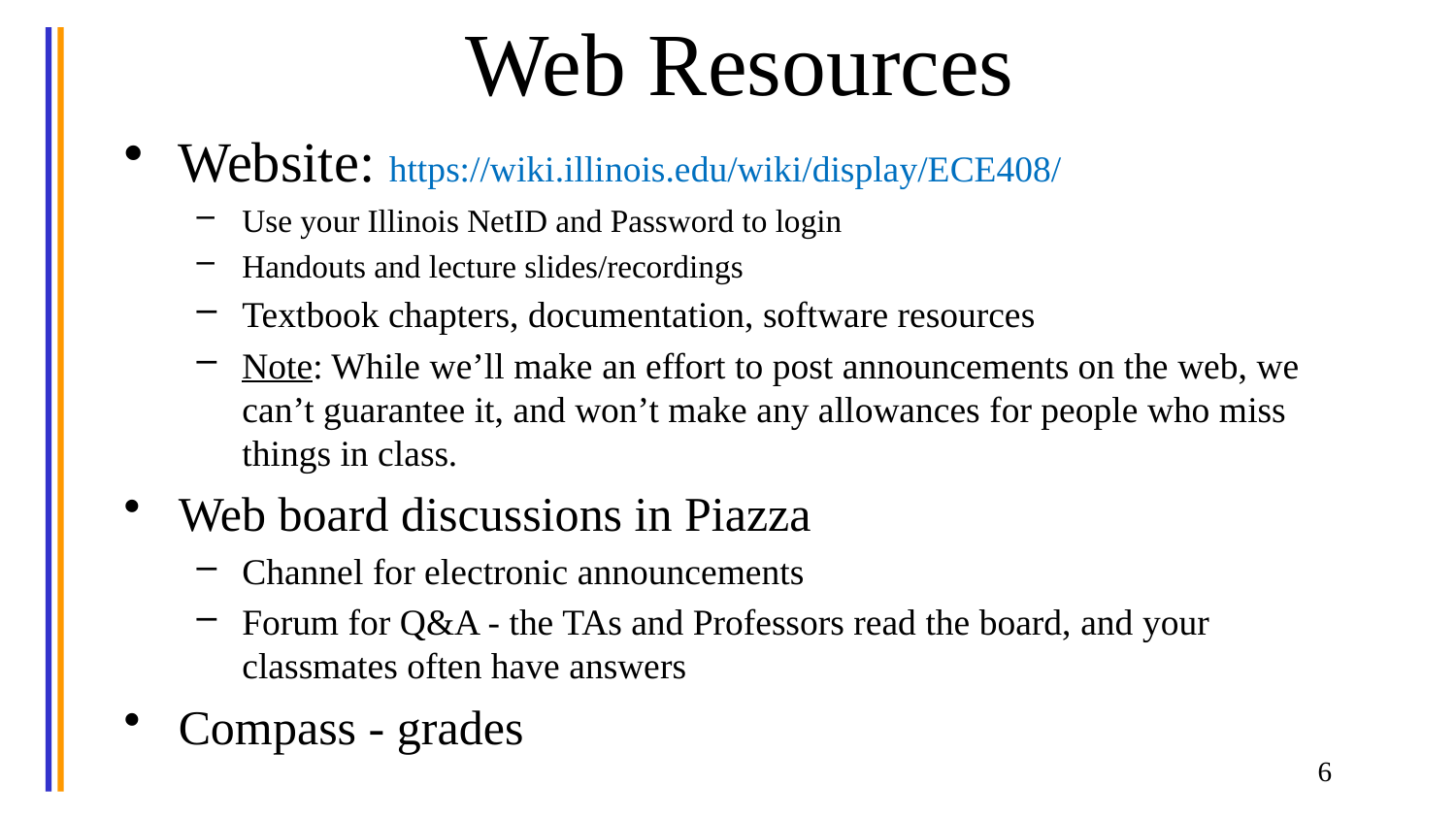

# Web Resources
Website: https://wiki.illinois.edu/wiki/display/ECE408/
Use your Illinois NetID and Password to login
Handouts and lecture slides/recordings
Textbook chapters, documentation, software resources
Note: While we’ll make an effort to post announcements on the web, we can’t guarantee it, and won’t make any allowances for people who miss things in class.
Web board discussions in Piazza
Channel for electronic announcements
Forum for Q&A - the TAs and Professors read the board, and your classmates often have answers
Compass - grades
6